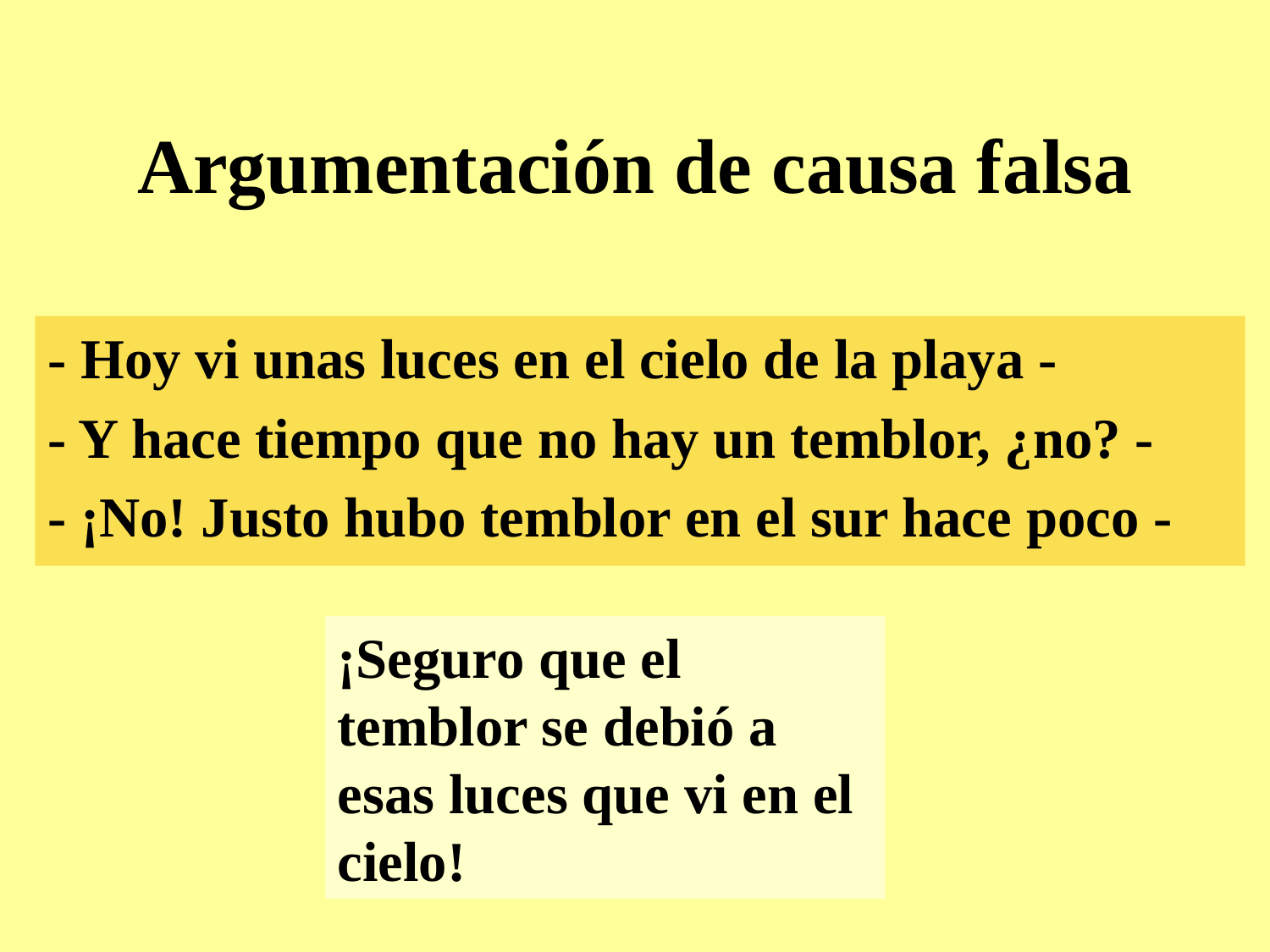

# Argumentación de causa falsa
- Hoy vi unas luces en el cielo de la playa -
- Y hace tiempo que no hay un temblor, ¿no? -
- ¡No! Justo hubo temblor en el sur hace poco -
¡Seguro que el temblor se debió a esas luces que vi en el cielo!